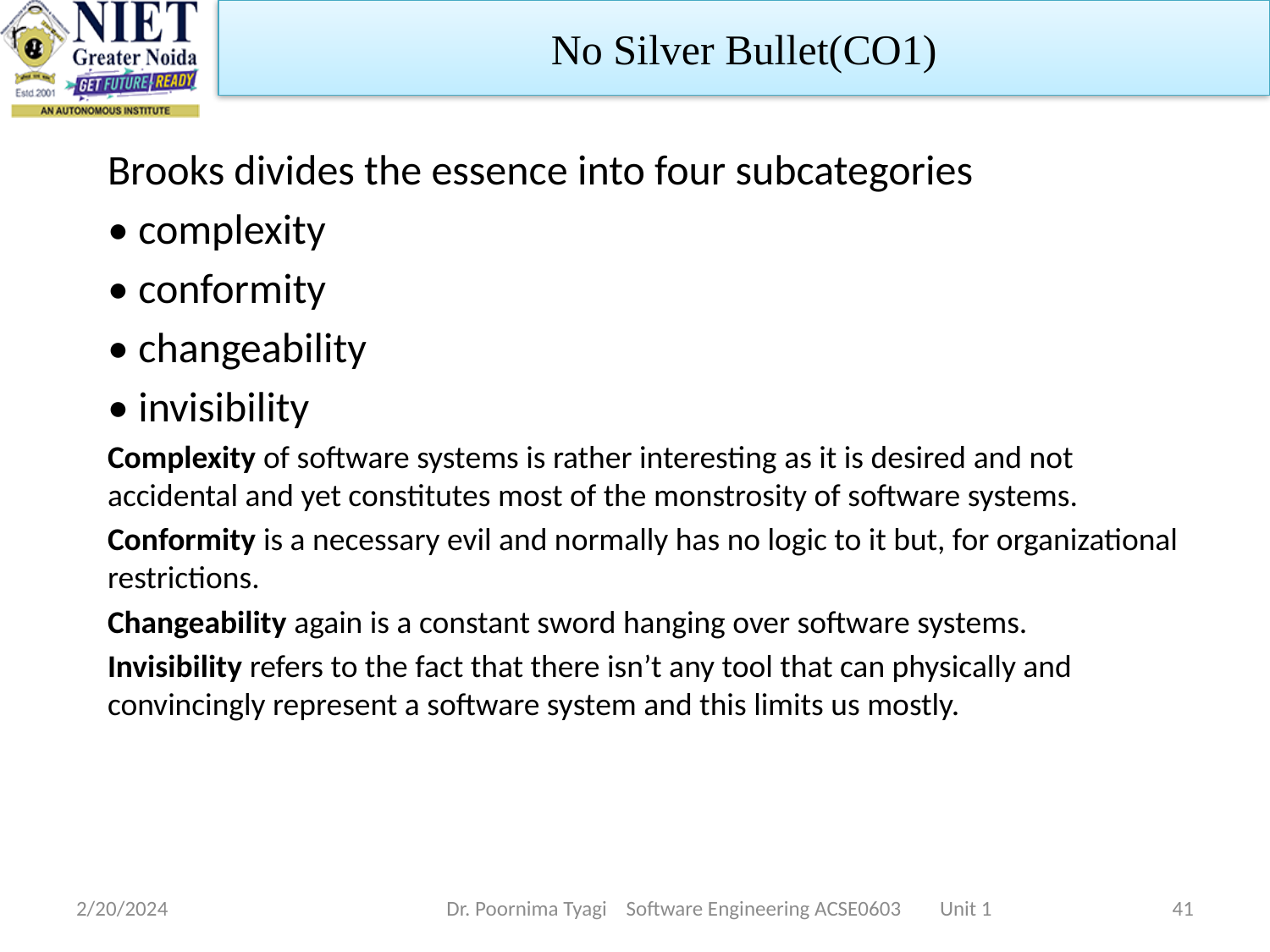

No Silver Bullet(CO1)
Brooks divides the essence into four subcategories
• complexity
• conformity
• changeability
• invisibility
Complexity of software systems is rather interesting as it is desired and not accidental and yet constitutes most of the monstrosity of software systems.
Conformity is a necessary evil and normally has no logic to it but, for organizational restrictions.
Changeability again is a constant sword hanging over software systems.
Invisibility refers to the fact that there isn’t any tool that can physically and convincingly represent a software system and this limits us mostly.

2/20/2024
Dr. Poornima Tyagi    Software Engineering ACSE0603        Unit 1
41